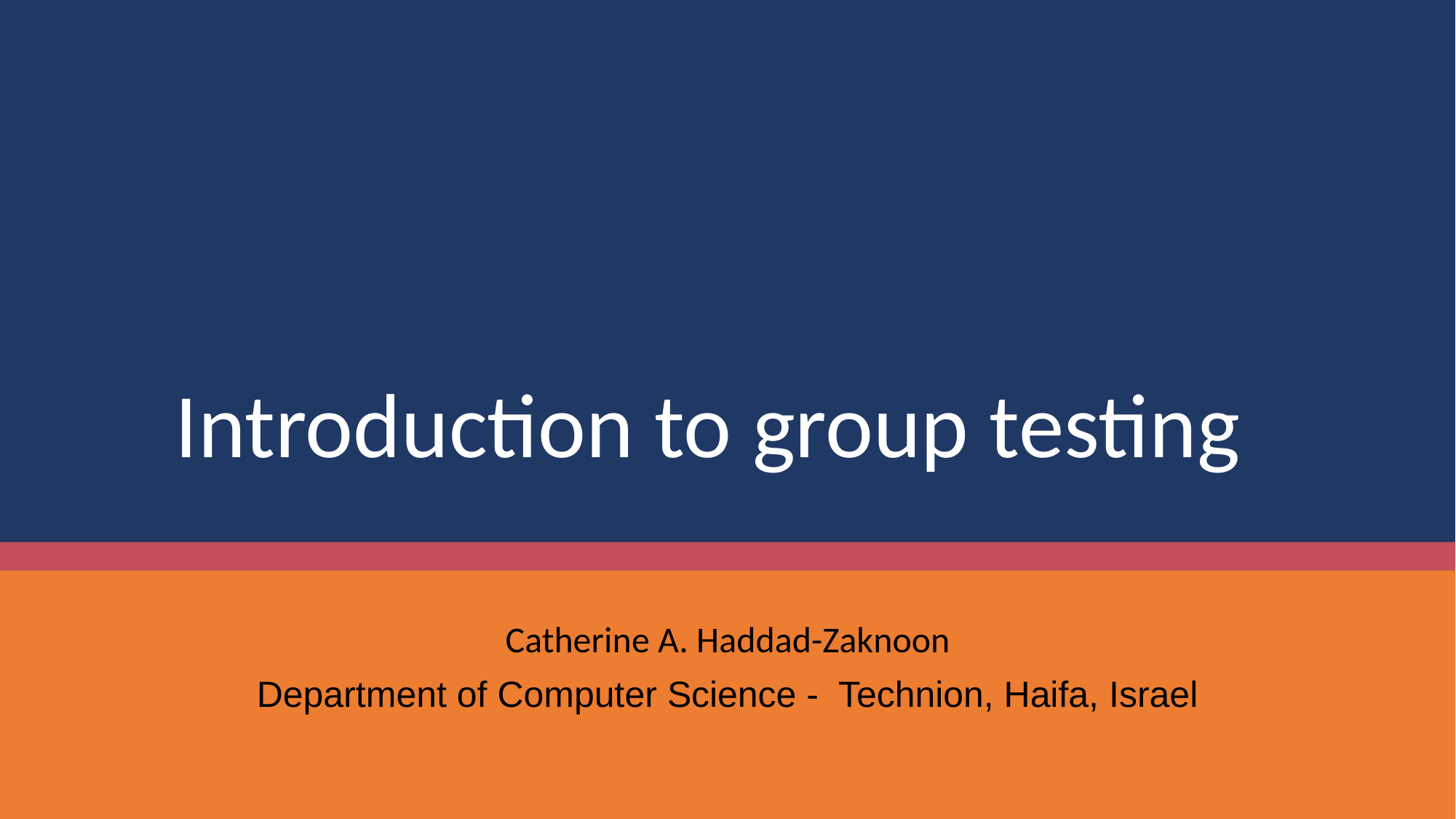

# Introduction to group testing

Catherine A. Haddad-Zaknoon
Department of Computer Science -  Technion, Haifa, Israel